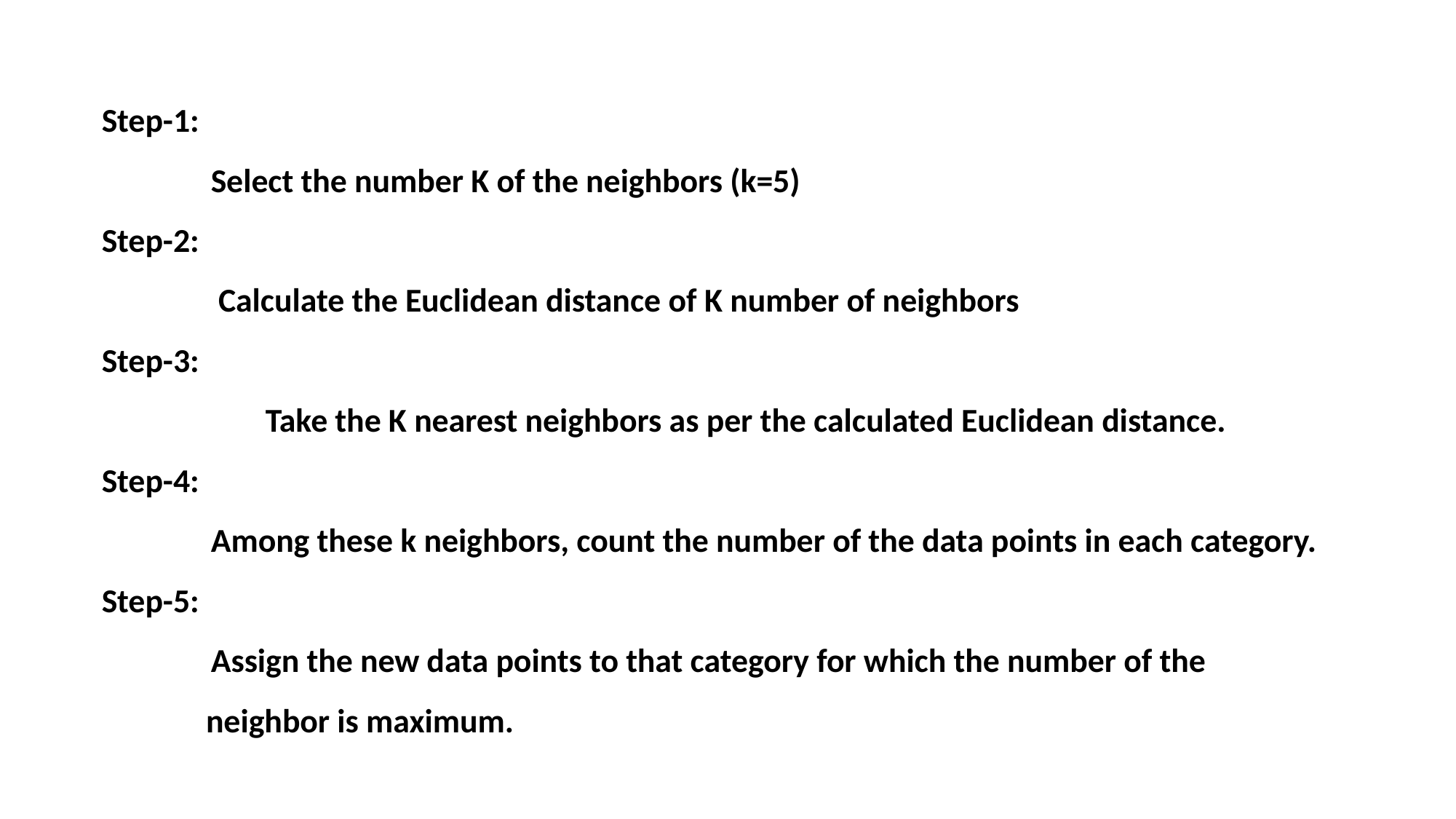

Step-1:
	Select the number K of the neighbors (k=5)
Step-2:
	 Calculate the Euclidean distance of K number of neighbors
Step-3:
	Take the K nearest neighbors as per the calculated Euclidean distance.
Step-4:
	Among these k neighbors, count the number of the data points in each category.
Step-5:
	Assign the new data points to that category for which the number of the
              neighbor is maximum.